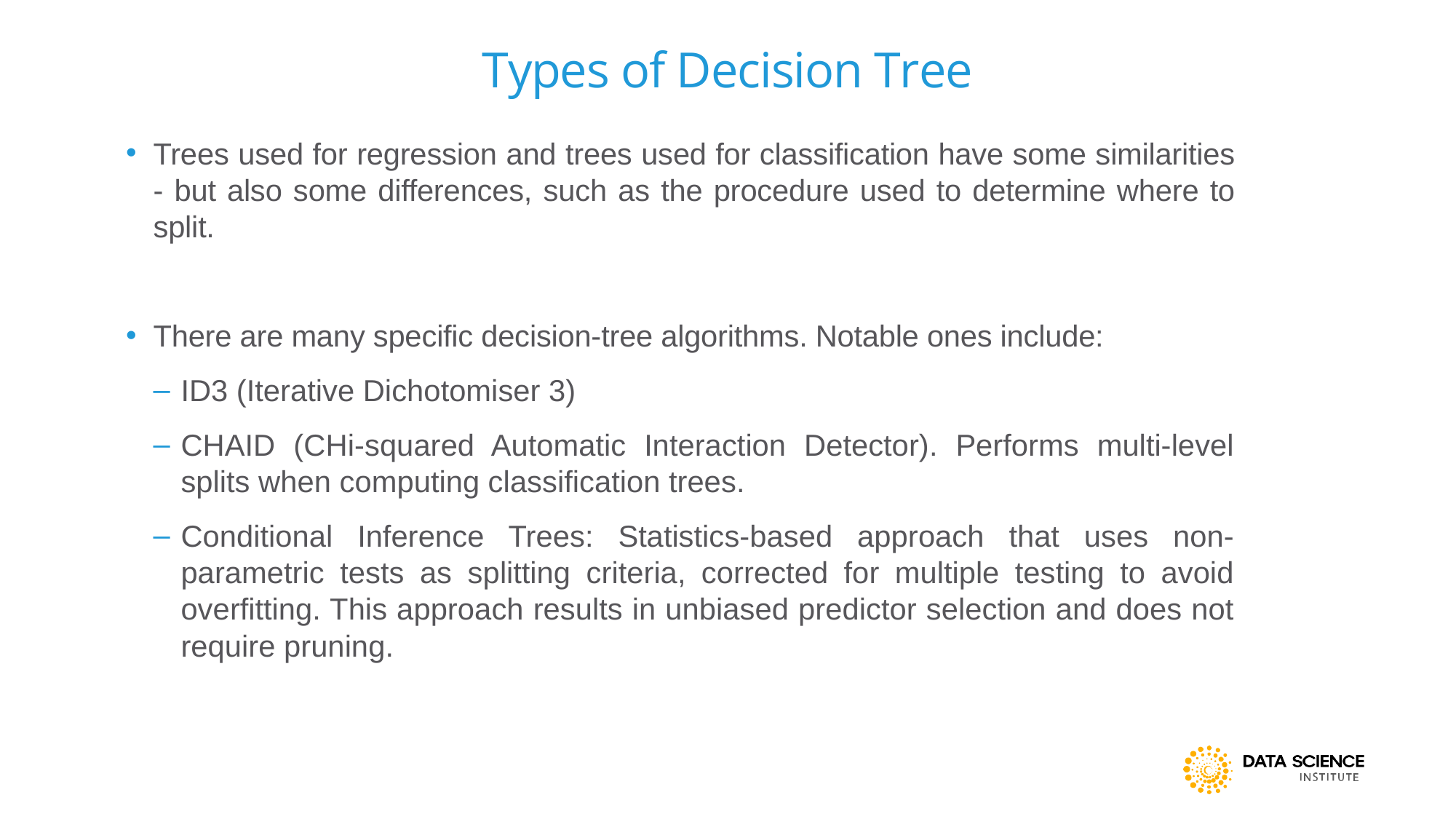

# Types of Decision Tree
Trees used for regression and trees used for classification have some similarities - but also some differences, such as the procedure used to determine where to split.

There are many specific decision-tree algorithms. Notable ones include:
ID3 (Iterative Dichotomiser 3)
CHAID (CHi-squared Automatic Interaction Detector). Performs multi-level splits when computing classification trees.
Conditional Inference Trees: Statistics-based approach that uses non-parametric tests as splitting criteria, corrected for multiple testing to avoid overfitting. This approach results in unbiased predictor selection and does not require pruning.